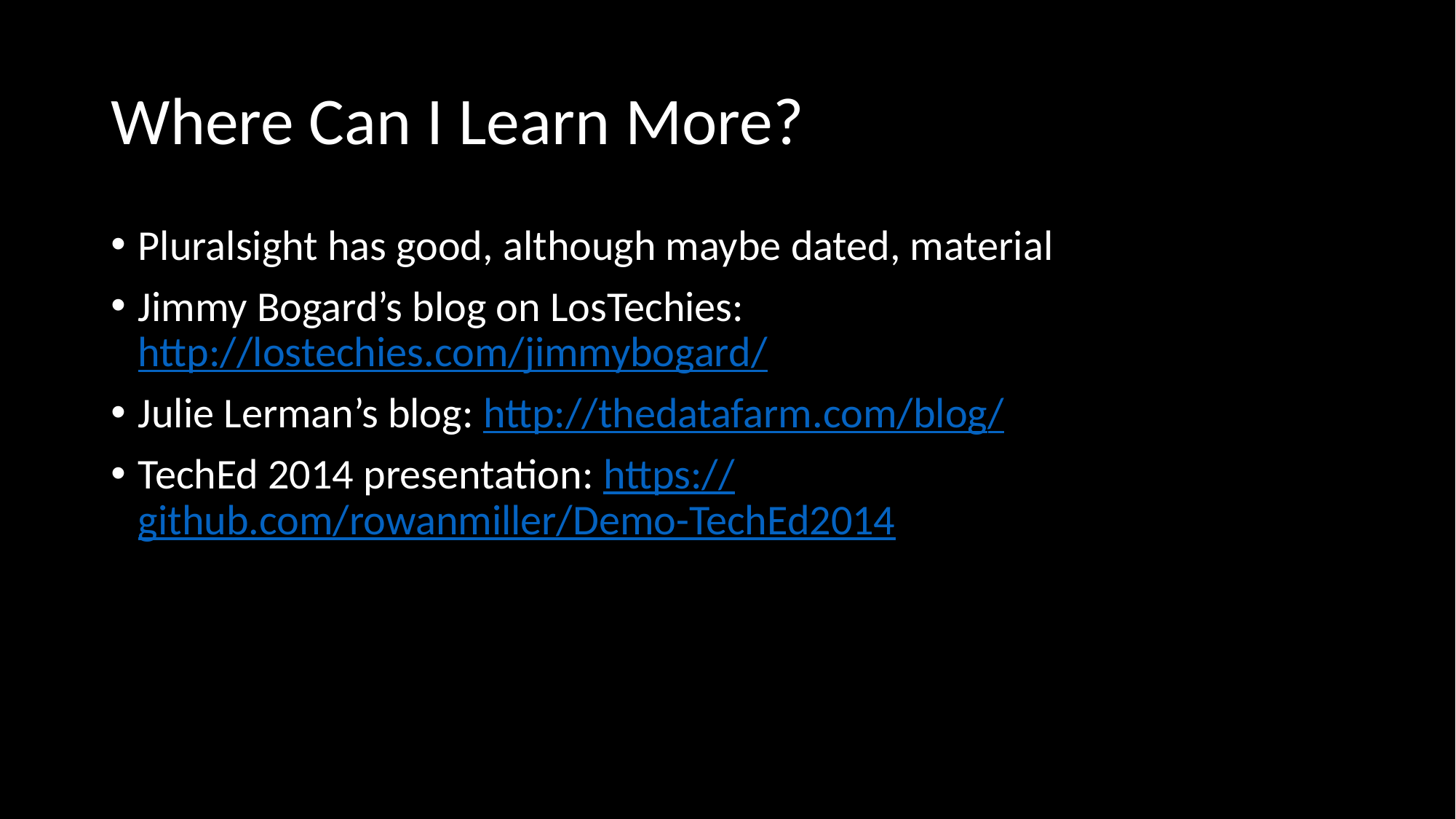

# Where Can I Learn More?
Pluralsight has good, although maybe dated, material
Jimmy Bogard’s blog on LosTechies: http://lostechies.com/jimmybogard/
Julie Lerman’s blog: http://thedatafarm.com/blog/
TechEd 2014 presentation: https://github.com/rowanmiller/Demo-TechEd2014